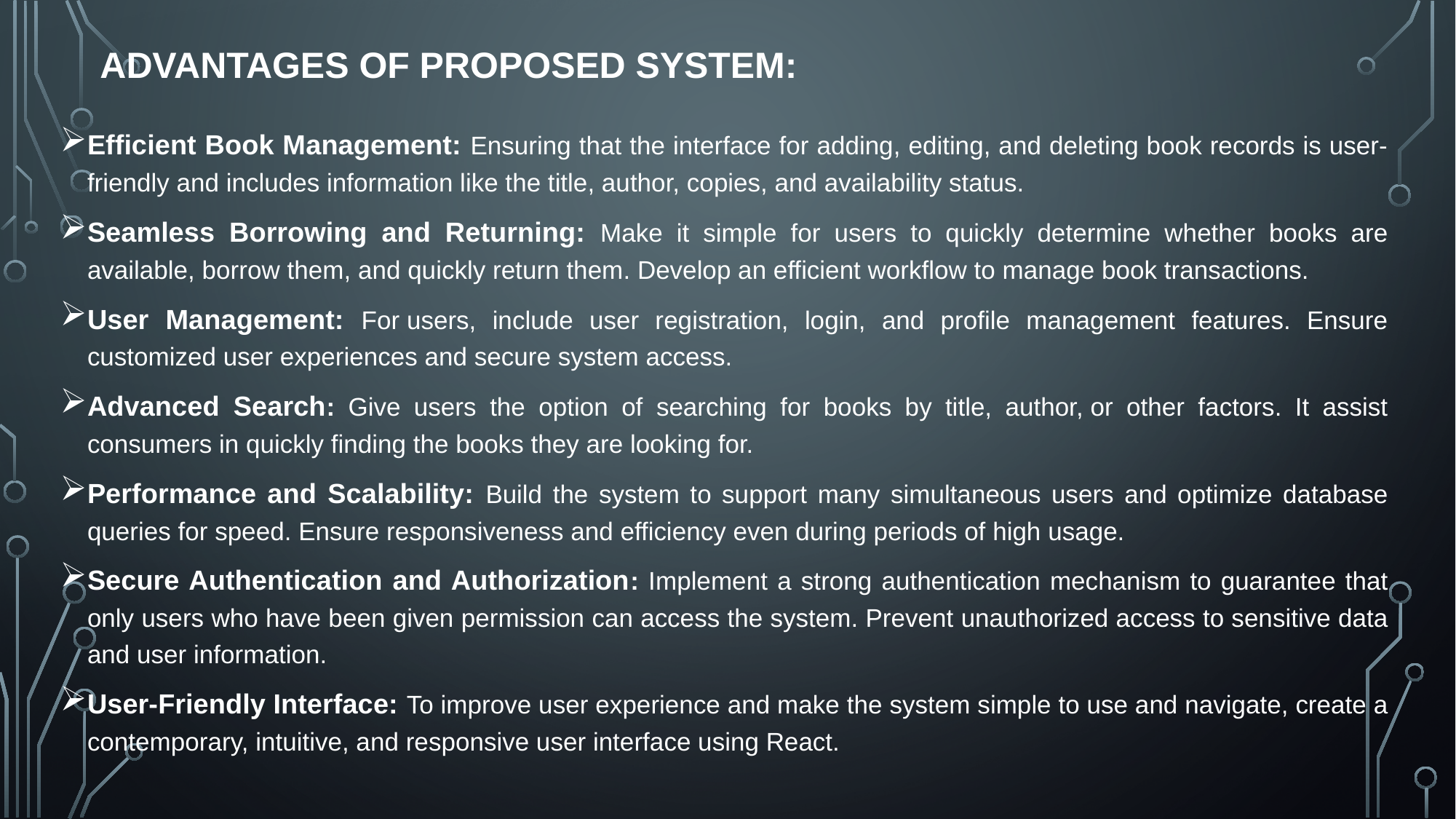

# ADVANTAGES OF PROPOSED SYSTEM:
Efficient Book Management: Ensuring that the interface for adding, editing, and deleting book records is user-friendly and includes information like the title, author, copies, and availability status.
Seamless Borrowing and Returning: Make it simple for users to quickly determine whether books are available, borrow them, and quickly return them. Develop an efficient workflow to manage book transactions.
User Management: For users, include user registration, login, and profile management features. Ensure customized user experiences and secure system access.
Advanced Search: Give users the option of searching for books by title, author, or other factors. It assist consumers in quickly finding the books they are looking for.
Performance and Scalability: Build the system to support many simultaneous users and optimize database queries for speed. Ensure responsiveness and efficiency even during periods of high usage.
Secure Authentication and Authorization: Implement a strong authentication mechanism to guarantee that only users who have been given permission can access the system. Prevent unauthorized access to sensitive data and user information.
User-Friendly Interface: To improve user experience and make the system simple to use and navigate, create a contemporary, intuitive, and responsive user interface using React.